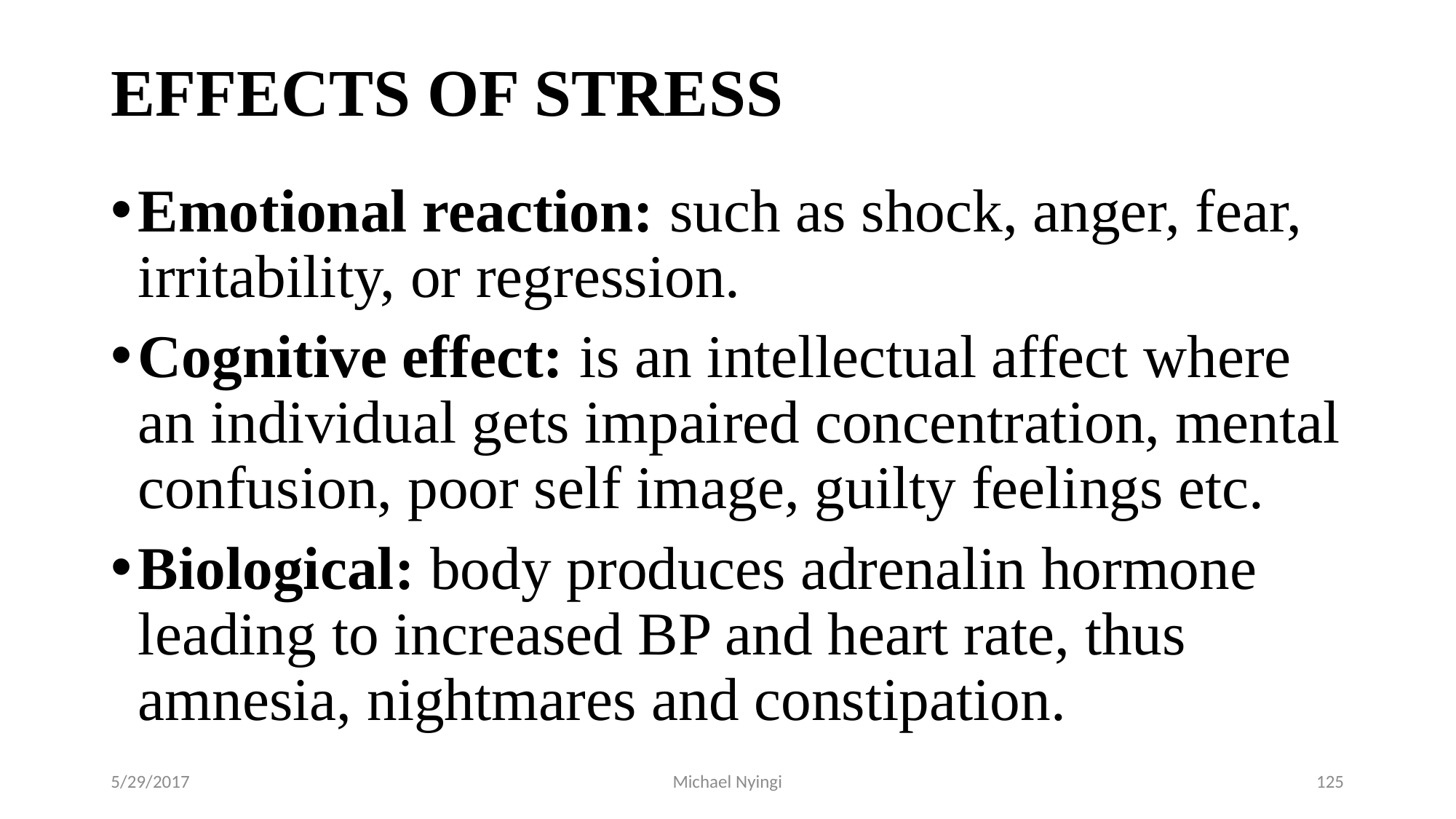

# EFFECTS OF STRESS
Emotional reaction: such as shock, anger, fear, irritability, or regression.
Cognitive effect: is an intellectual affect where an individual gets impaired concentration, mental confusion, poor self image, guilty feelings etc.
Biological: body produces adrenalin hormone leading to increased BP and heart rate, thus amnesia, nightmares and constipation.

5/29/2017
Michael Nyingi
125